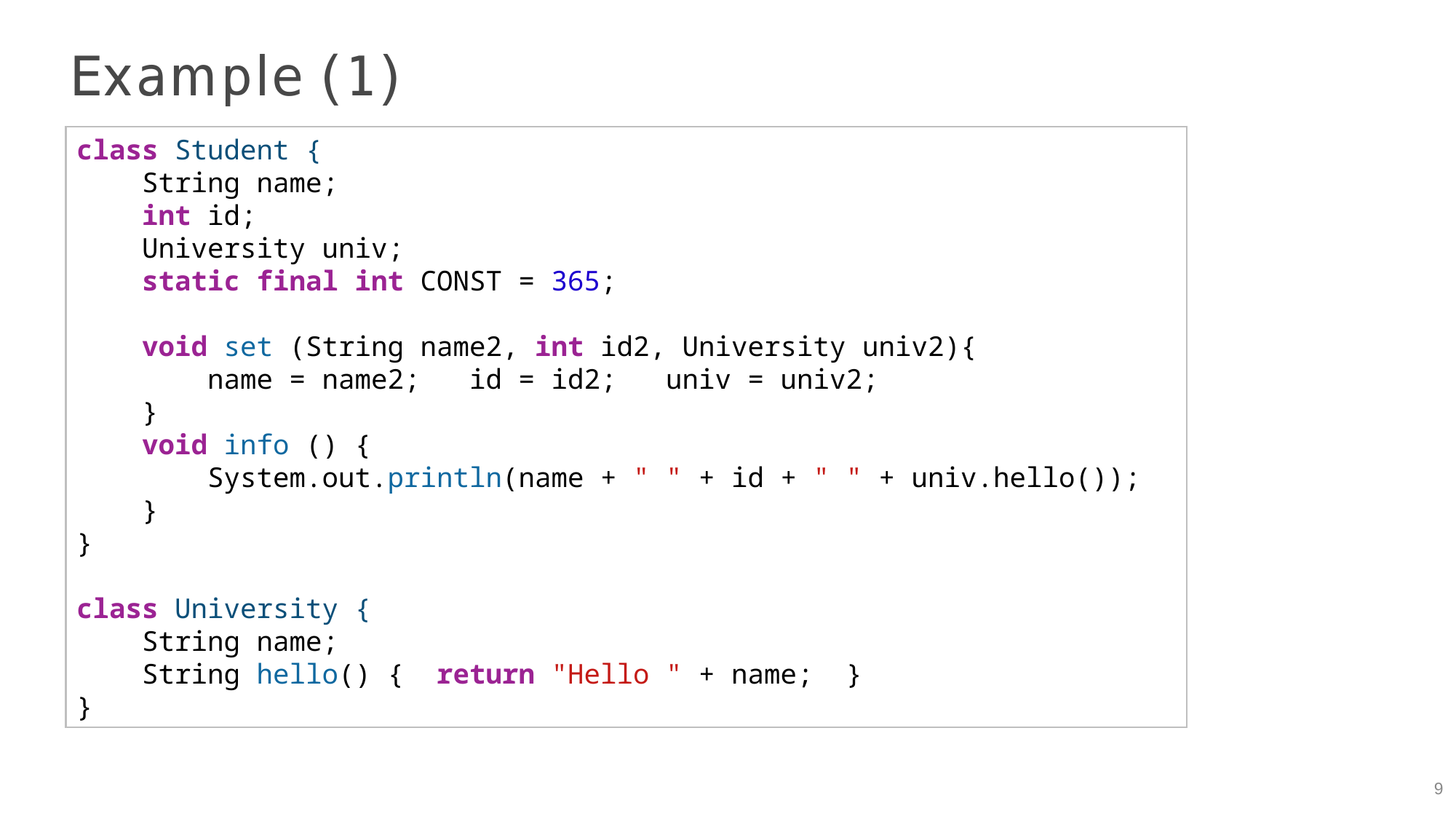

# Example (1)
class Student {
    String name;
    int id;
    University univ;
    static final int CONST = 365;

    void set (String name2, int id2, University univ2){
        name = name2;   id = id2;   univ = univ2;
    }
    void info () {
        System.out.println(name + " " + id + " " + univ.hello());
    }
}

class University {
    String name;
    String hello() {  return "Hello " + name;  }
}
9